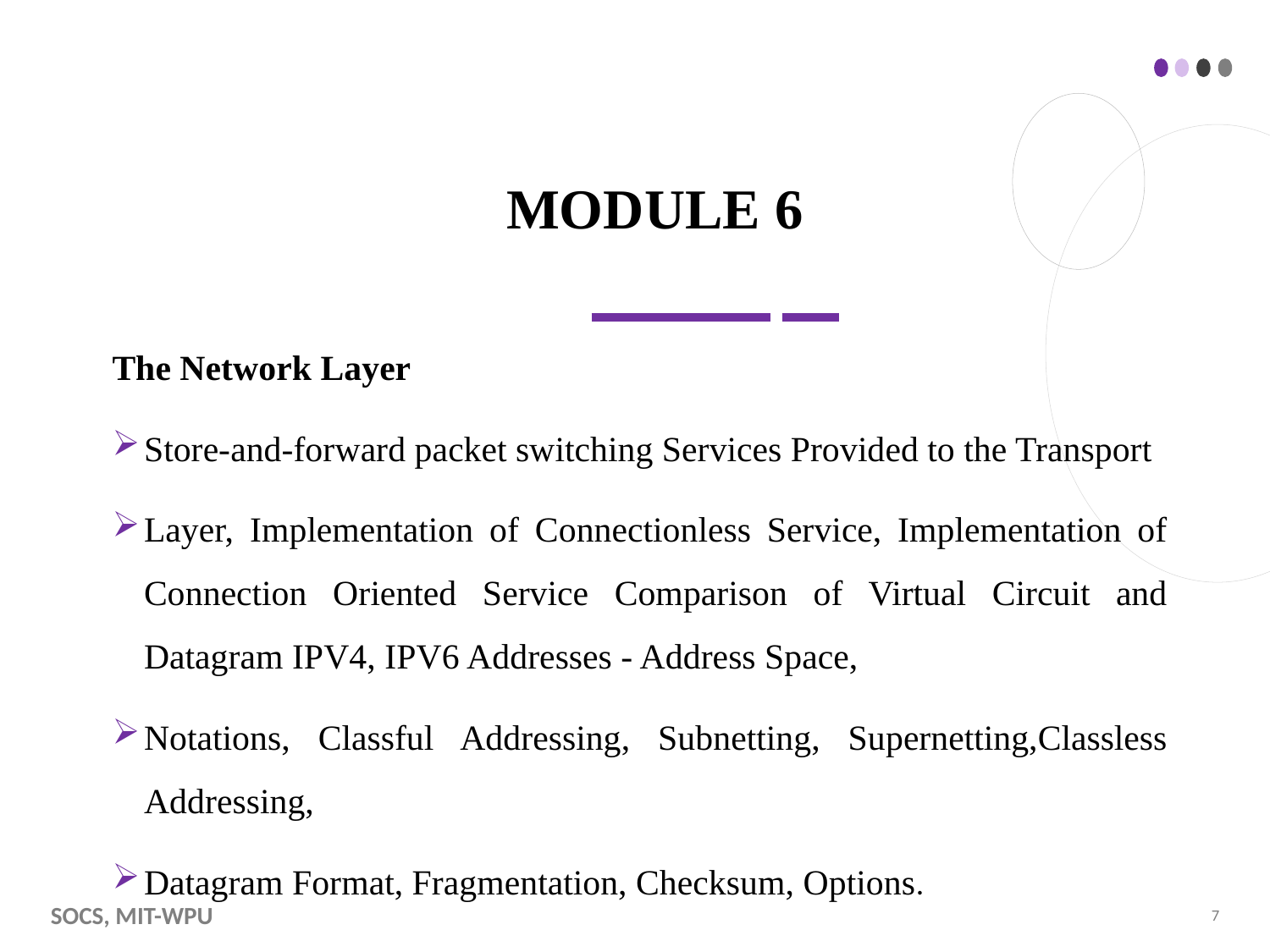

# Module 6
The Network Layer
Store-and-forward packet switching Services Provided to the Transport
Layer, Implementation of Connectionless Service, Implementation of Connection Oriented Service Comparison of Virtual Circuit and Datagram IPV4, IPV6 Addresses - Address Space,
Notations, Classful Addressing, Subnetting, Supernetting,Classless Addressing,
Datagram Format, Fragmentation, Checksum, Options.
SoCS, MIT-WPU
7